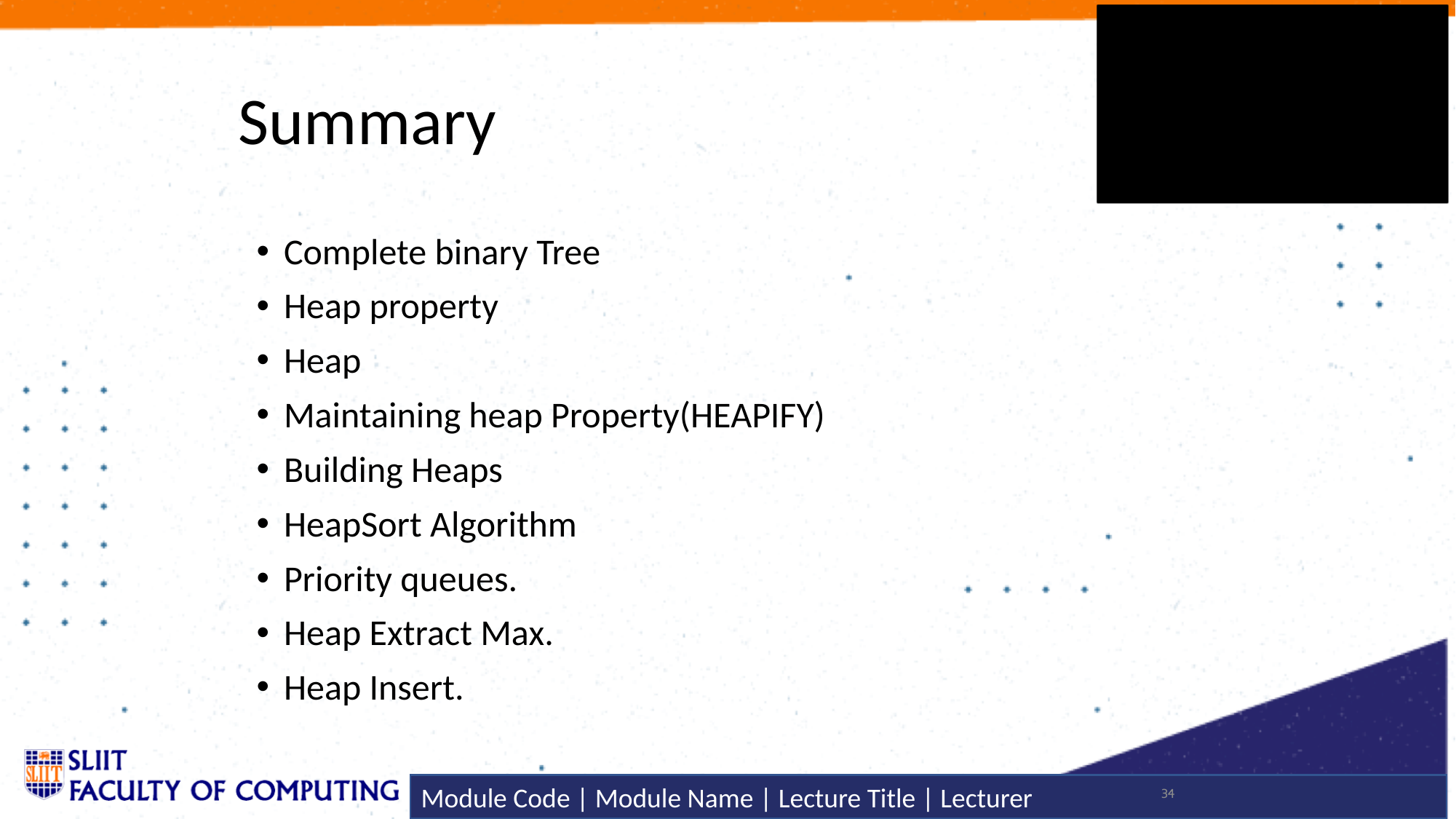

# Summary
Complete binary Tree
Heap property
Heap
Maintaining heap Property(HEAPIFY)
Building Heaps
HeapSort Algorithm
Priority queues.
Heap Extract Max.
Heap Insert.
34